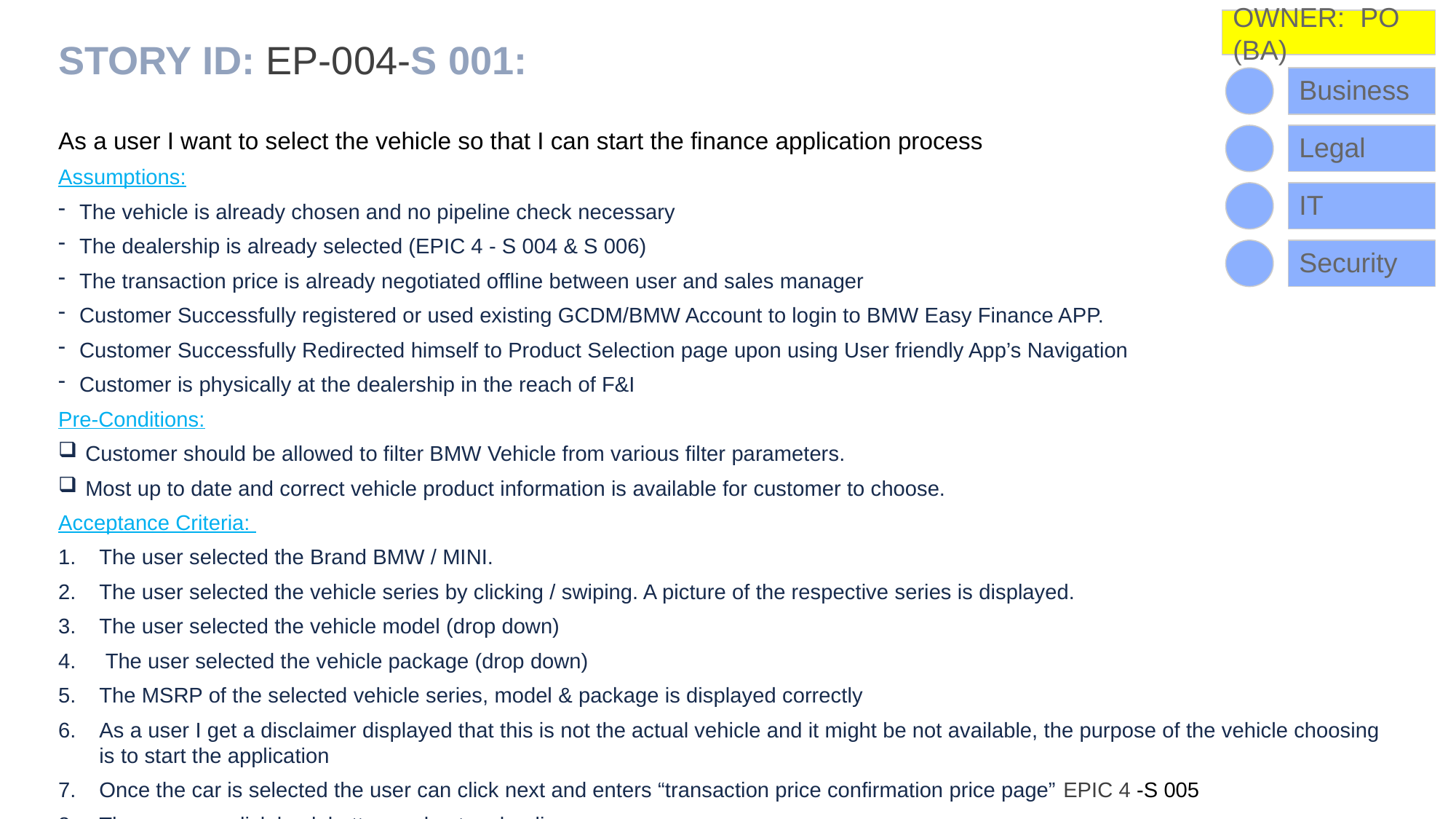

OWNER:  PO (BA)
# Story ID: EP-004-S 001:
Business

Legal
As a user I want to select the vehicle so that I can start the finance application process
Assumptions:
The vehicle is already chosen and no pipeline check necessary
The dealership is already selected (EPIC 4 - S 004 & S 006)
The transaction price is already negotiated offline between user and sales manager
Customer Successfully registered or used existing GCDM/BMW Account to login to BMW Easy Finance APP.
Customer Successfully Redirected himself to Product Selection page upon using User friendly App’s Navigation
Customer is physically at the dealership in the reach of F&I
Pre-Conditions:
 Customer should be allowed to filter BMW Vehicle from various filter parameters.
 Most up to date and correct vehicle product information is available for customer to choose.
Acceptance Criteria:
The user selected the Brand BMW / MINI.
The user selected the vehicle series by clicking / swiping. A picture of the respective series is displayed.
The user selected the vehicle model (drop down)
 The user selected the vehicle package (drop down)
The MSRP of the selected vehicle series, model & package is displayed correctly
As a user I get a disclaimer displayed that this is not the actual vehicle and it might be not available, the purpose of the vehicle choosing is to start the application
Once the car is selected the user can click next and enters “transaction price confirmation price page” EPIC 4 -S 005
The user can click back button and enters landing page

IT

Security